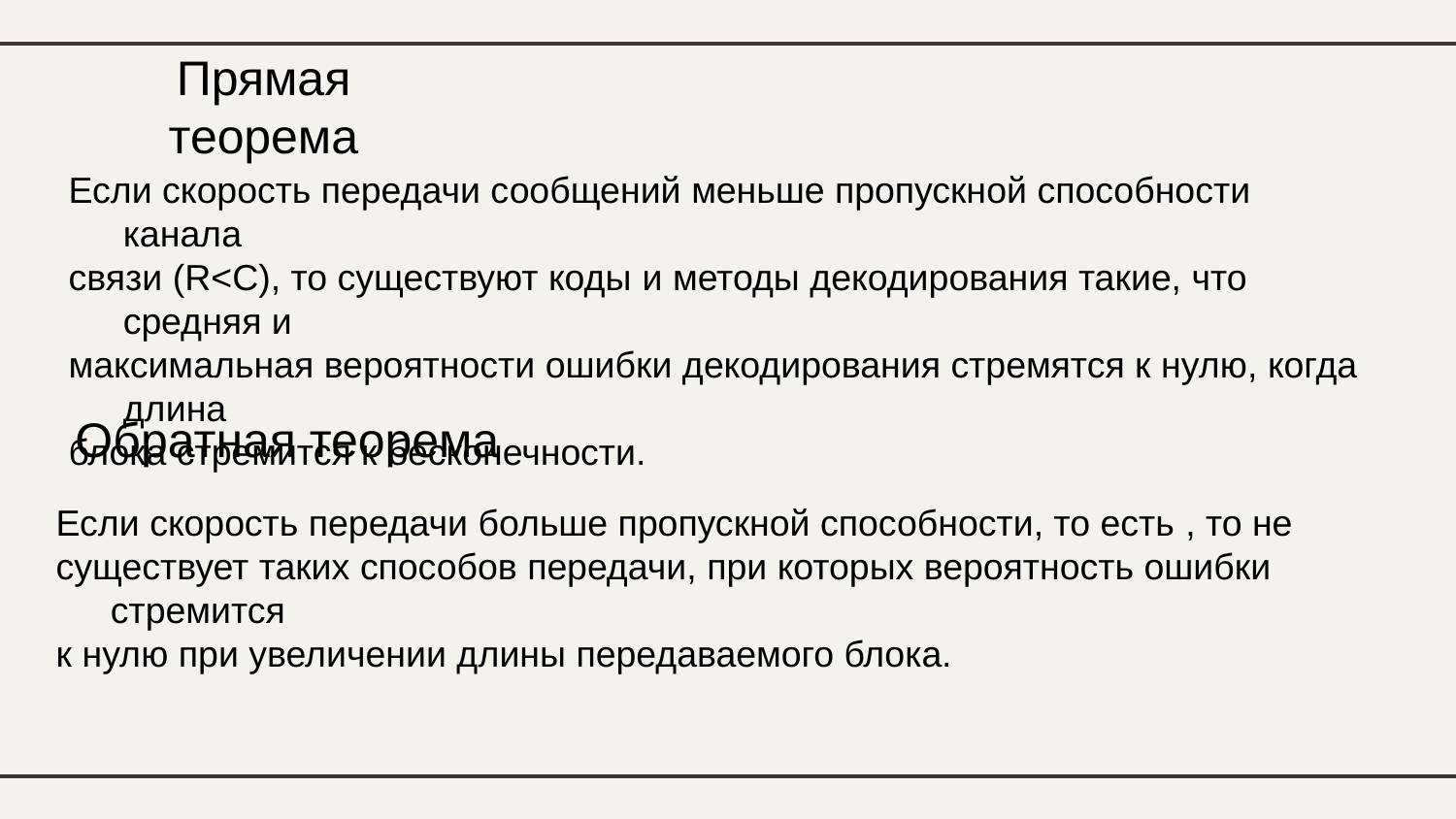

Прямая теорема
Если скорость передачи сообщений меньше пропускной способности канала
связи (R<C), то существуют коды и методы декодирования такие, что средняя и
максимальная вероятности ошибки декодирования стремятся к нулю, когда длина
блока стремится к бесконечности.

Обратная теорема
Если скорость передачи больше пропускной способности, то есть , то не
существует таких способов передачи, при которых вероятность ошибки стремится
к нулю при увеличении длины передаваемого блока.